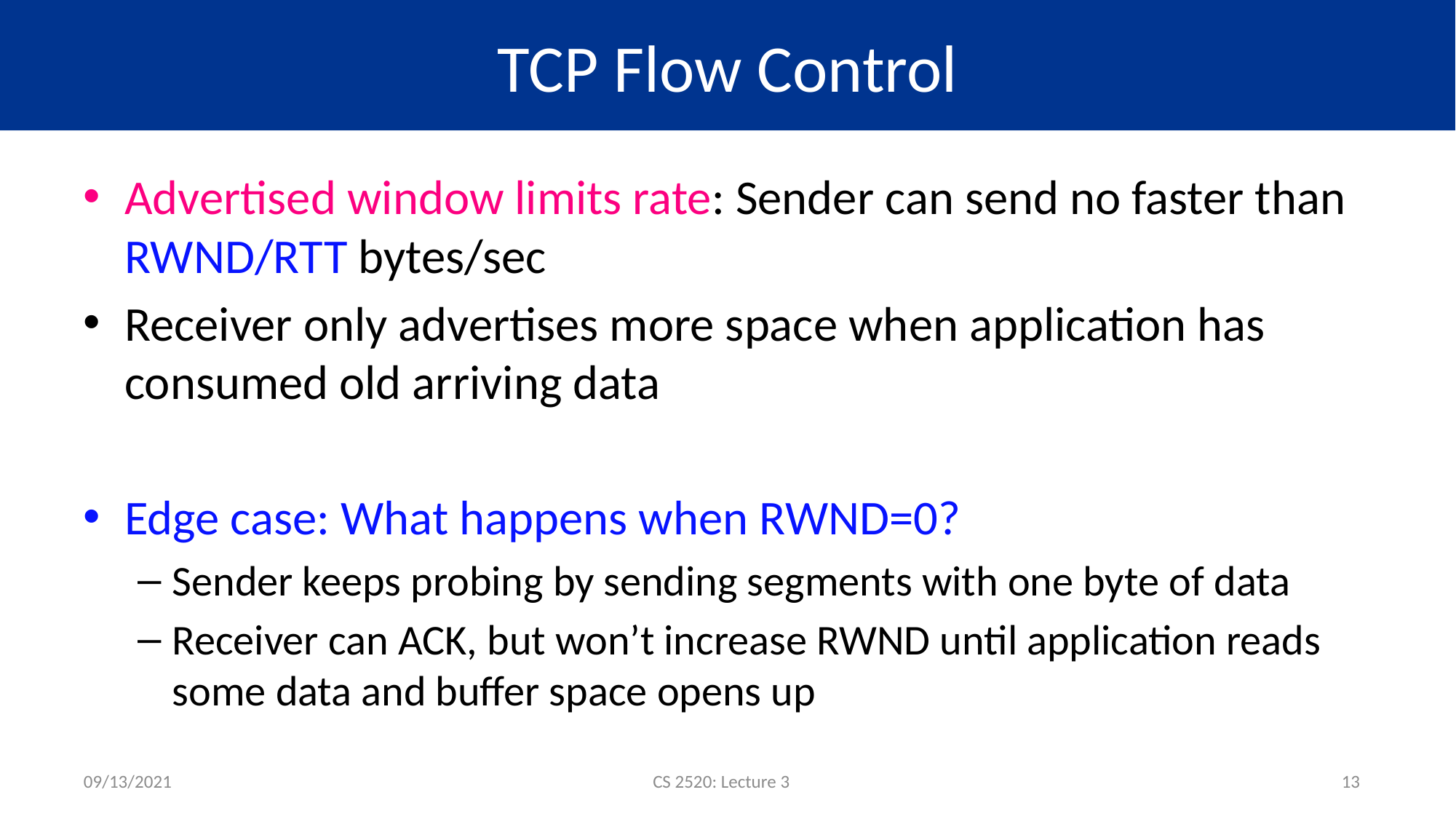

# TCP Flow Control
Advertised window limits rate: Sender can send no faster than RWND/RTT bytes/sec
Receiver only advertises more space when application has consumed old arriving data

Edge case: What happens when RWND=0?
Sender keeps probing by sending segments with one byte of data
Receiver can ACK, but won’t increase RWND until application reads some data and buffer space opens up
09/13/2021
CS 2520: Lecture 3
13